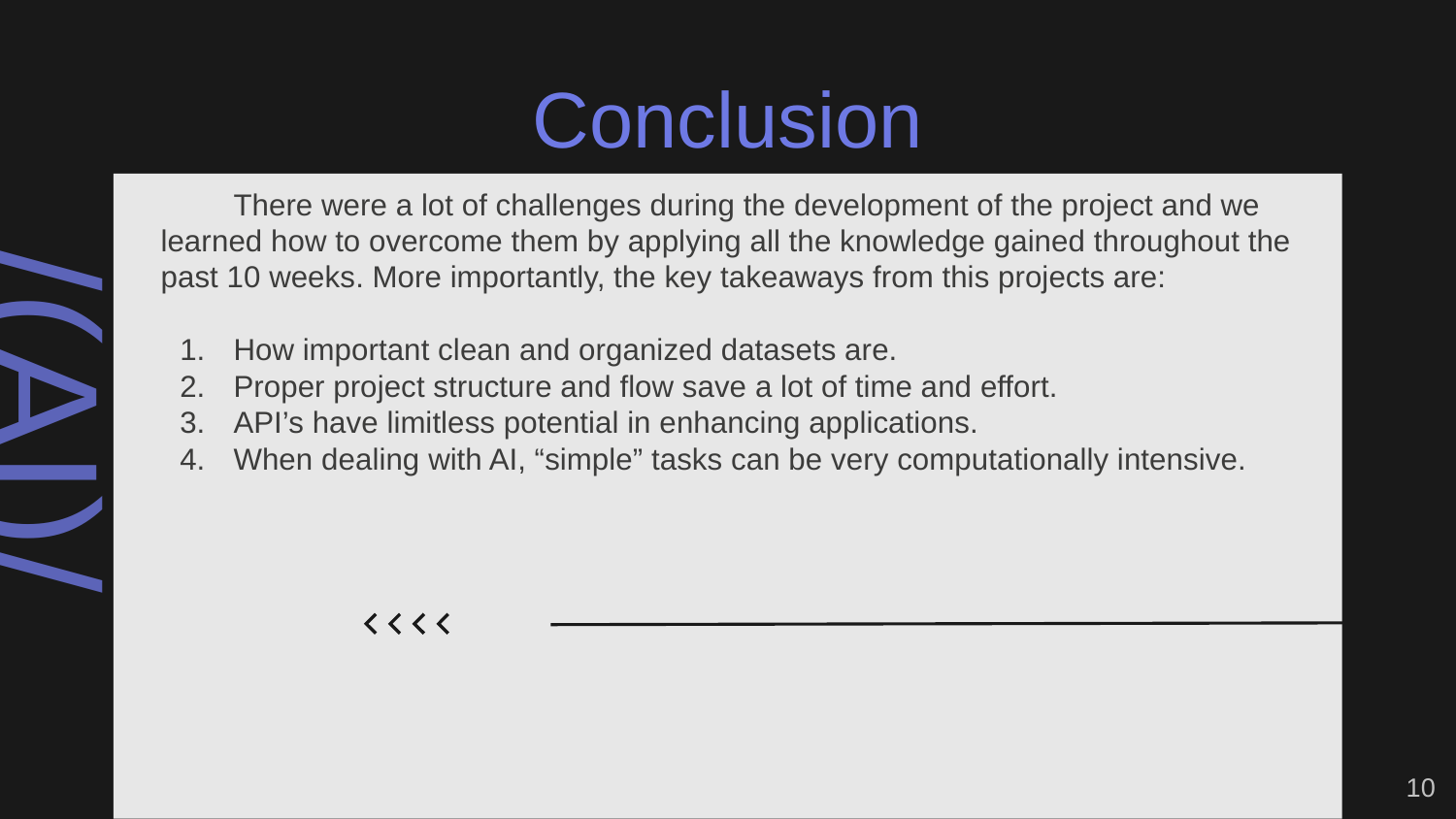

# Conclusion
There were a lot of challenges during the development of the project and we learned how to overcome them by applying all the knowledge gained throughout the past 10 weeks. More importantly, the key takeaways from this projects are:

How important clean and organized datasets are.
Proper project structure and flow save a lot of time and effort.
API’s have limitless potential in enhancing applications.
When dealing with AI, “simple” tasks can be very computationally intensive.

10